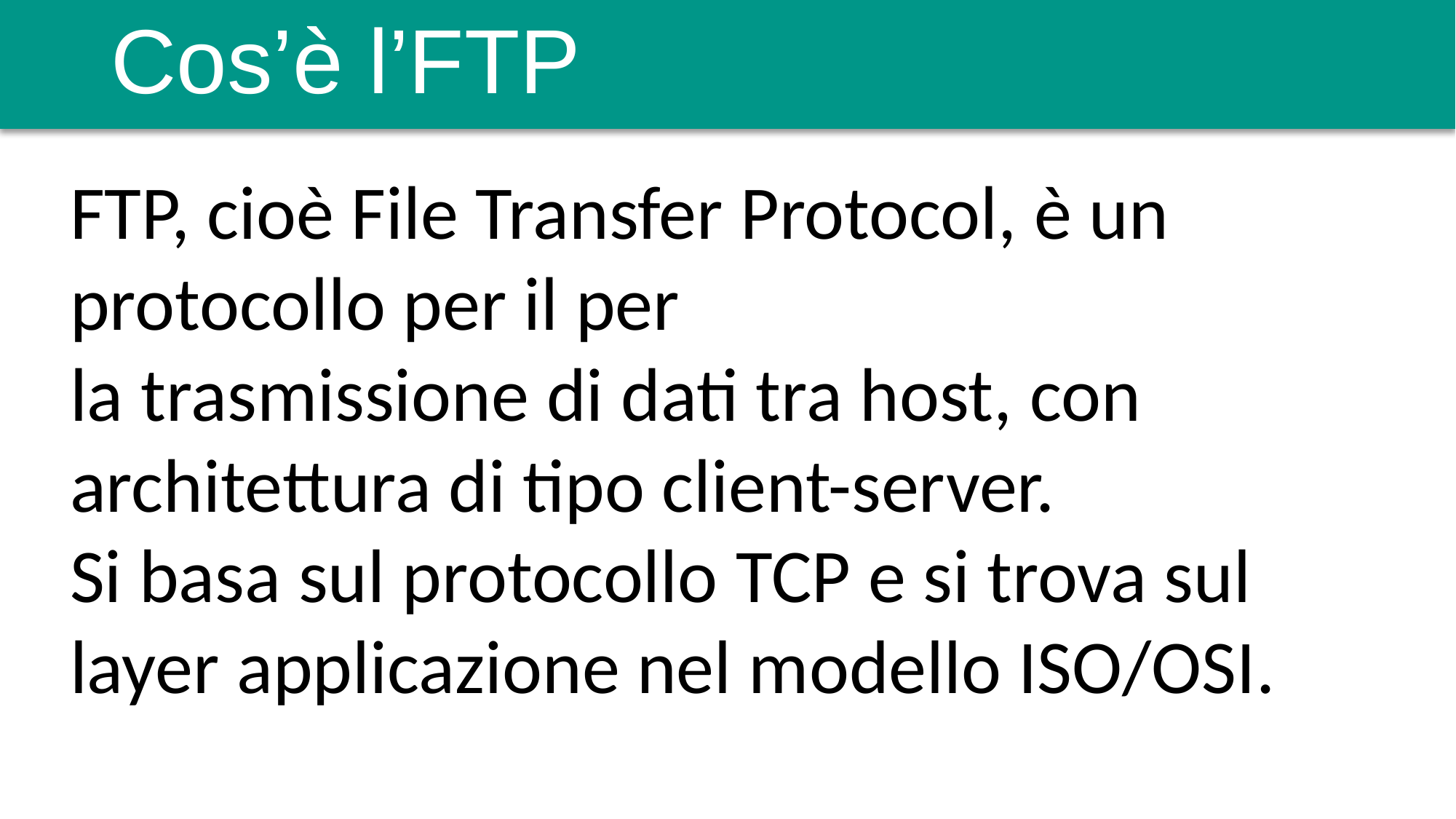

# Cos’è l’FTP
FTP, cioè File Transfer Protocol, è un protocollo per il per la trasmissione di dati tra host, con
architettura di tipo client-server.
Si basa sul protocollo TCP e si trova sul layer applicazione nel modello ISO/OSI.